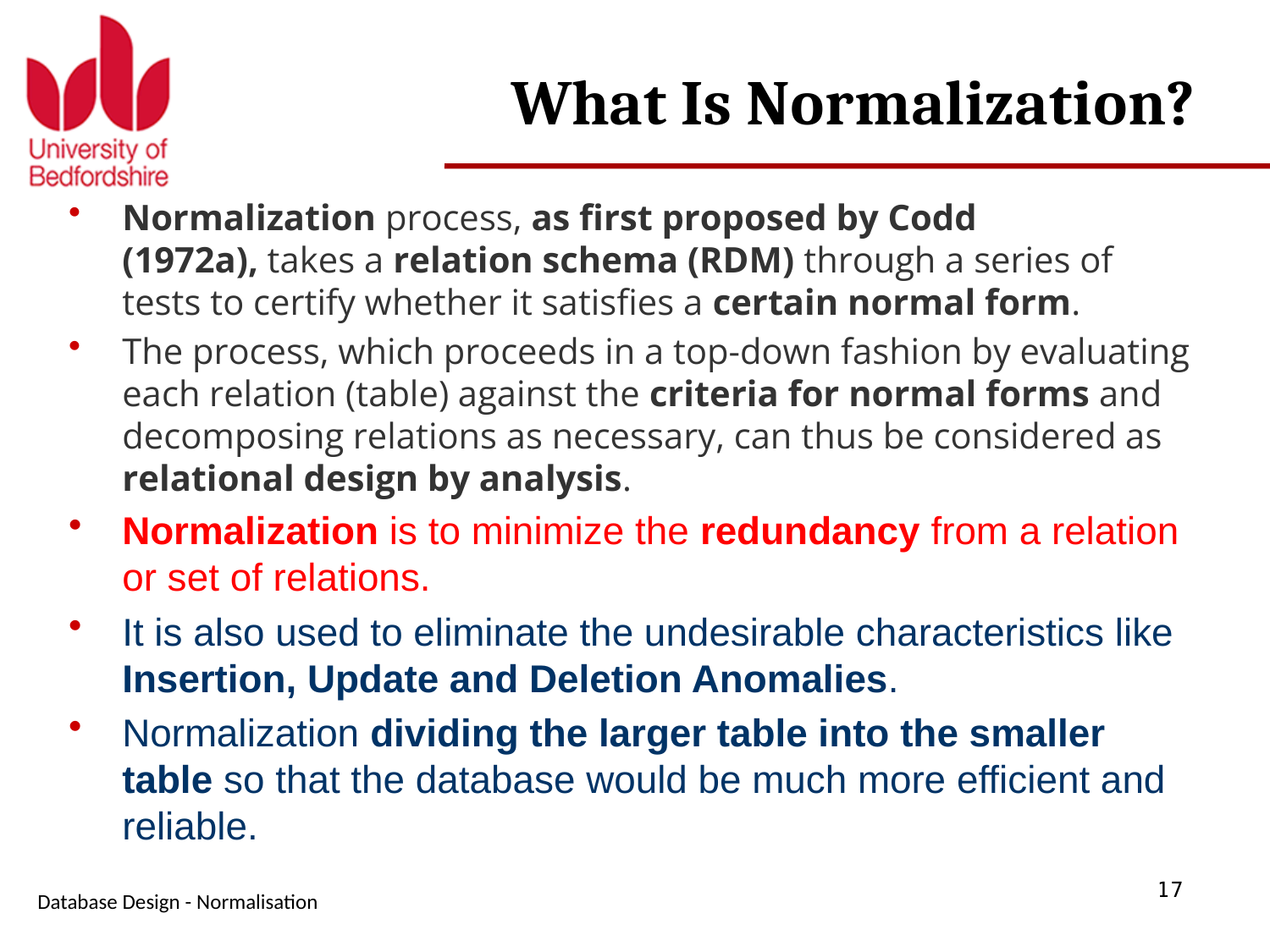

# What Is Normalization?
Normalization process, as first proposed by Codd (1972a), takes a relation schema (RDM) through a series of tests to certify whether it satisfies a certain normal form.
The process, which proceeds in a top-down fashion by evaluating each relation (table) against the criteria for normal forms and decomposing relations as necessary, can thus be considered as relational design by analysis.
Normalization is to minimize the redundancy from a relation or set of relations.
It is also used to eliminate the undesirable characteristics like Insertion, Update and Deletion Anomalies.
Normalization dividing the larger table into the smaller table so that the database would be much more efficient and reliable.
Database Design - Normalisation